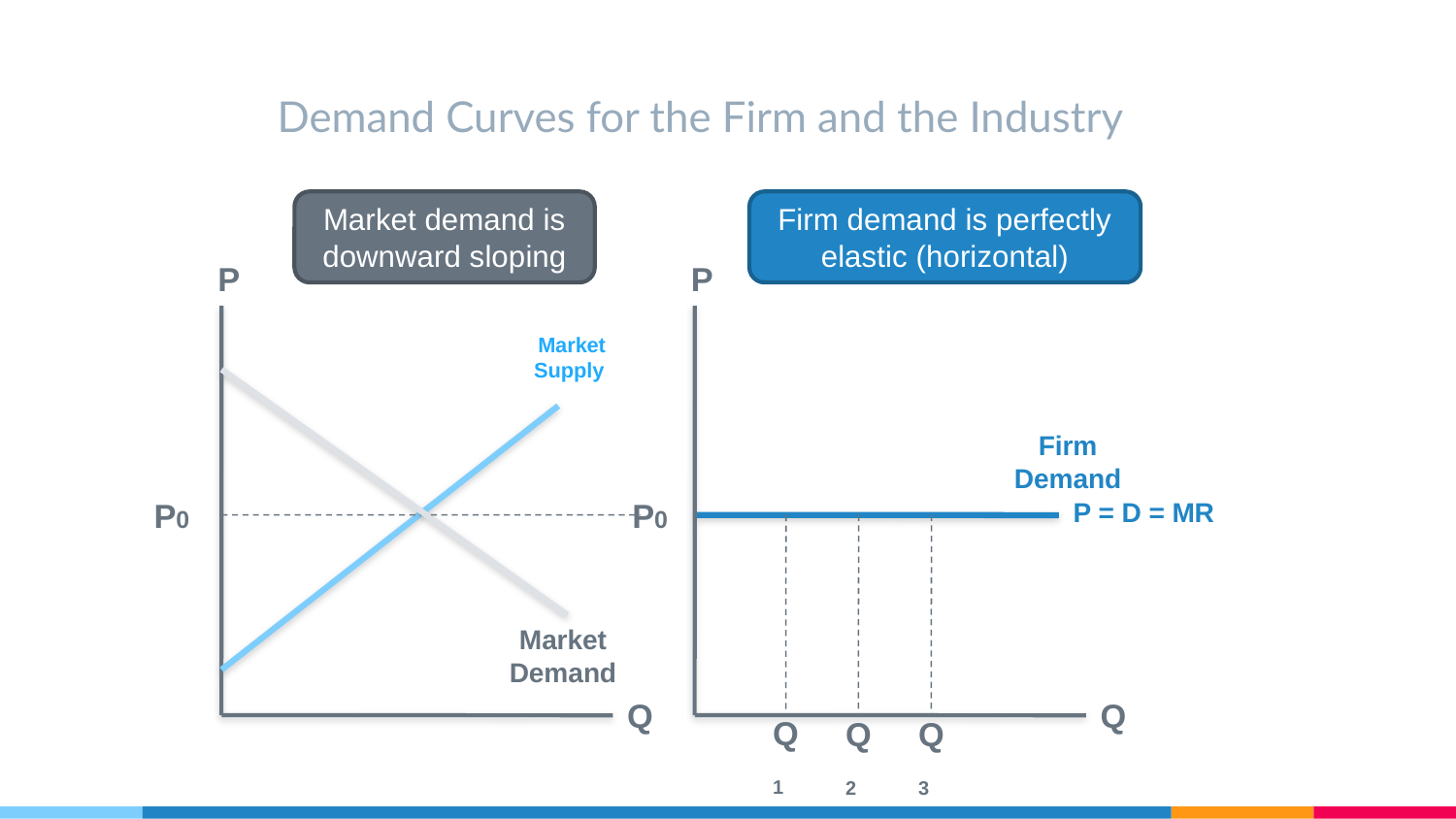

# Demand Curves for the Firm and the Industry
Market demand is downward sloping
Firm demand is perfectly elastic (horizontal)
P
P

Market Supply
Firm Demand
P0
P0
P = D = MR
Market Demand
Q
Q
Q1
Q2
Q3